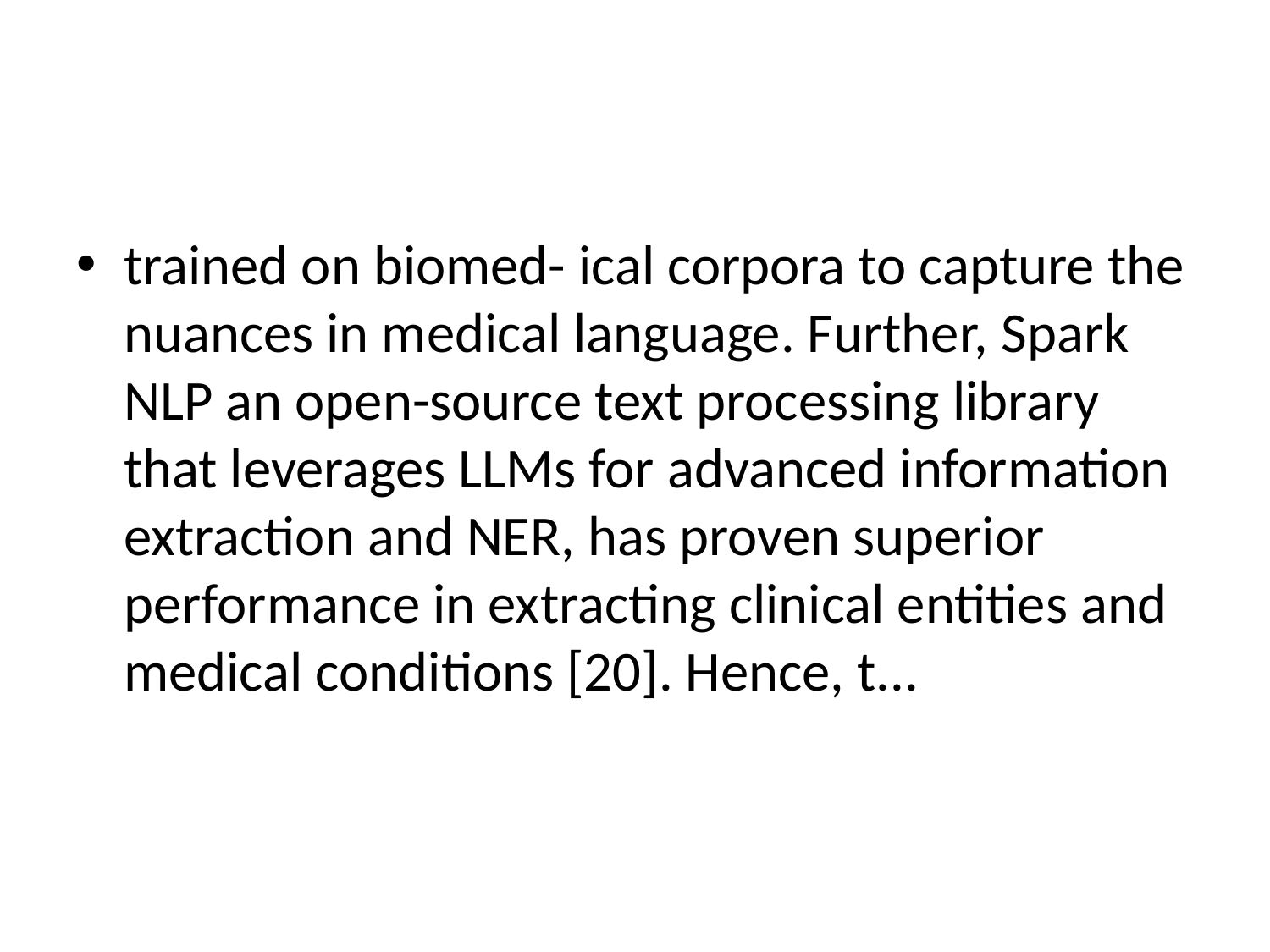

#
trained on biomed- ical corpora to capture the nuances in medical language. Further, Spark NLP an open-source text processing library that leverages LLMs for advanced information extraction and NER, has proven superior performance in extracting clinical entities and medical conditions [20]. Hence, t...